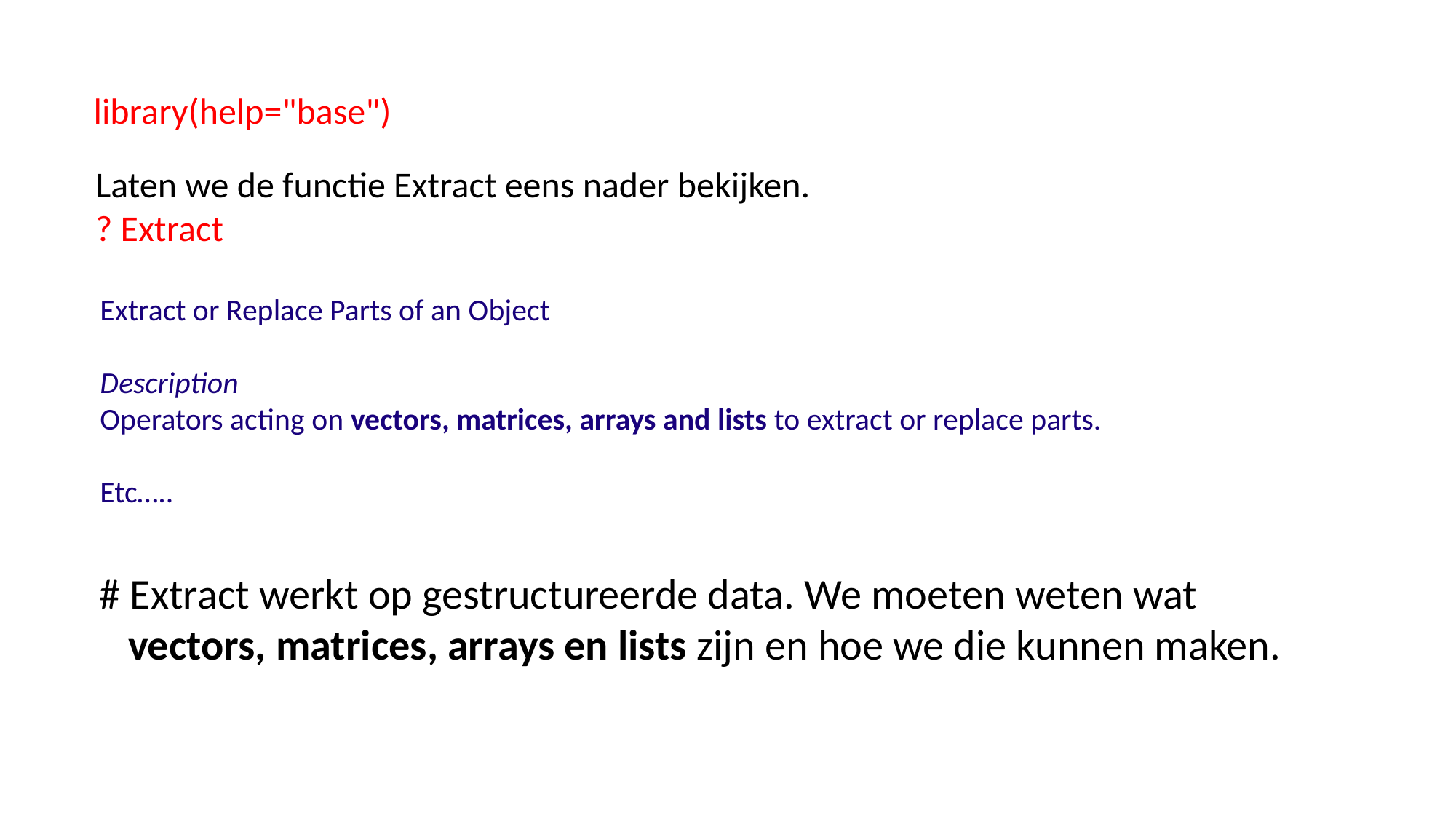

library(help="base")
Laten we de functie Extract eens nader bekijken.
? Extract
Extract or Replace Parts of an Object

Description
Operators acting on vectors, matrices, arrays and lists to extract or replace parts.

Etc…..

# Extract werkt op gestructureerde data. We moeten weten wat
   vectors, matrices, arrays en lists zijn en hoe we die kunnen maken.